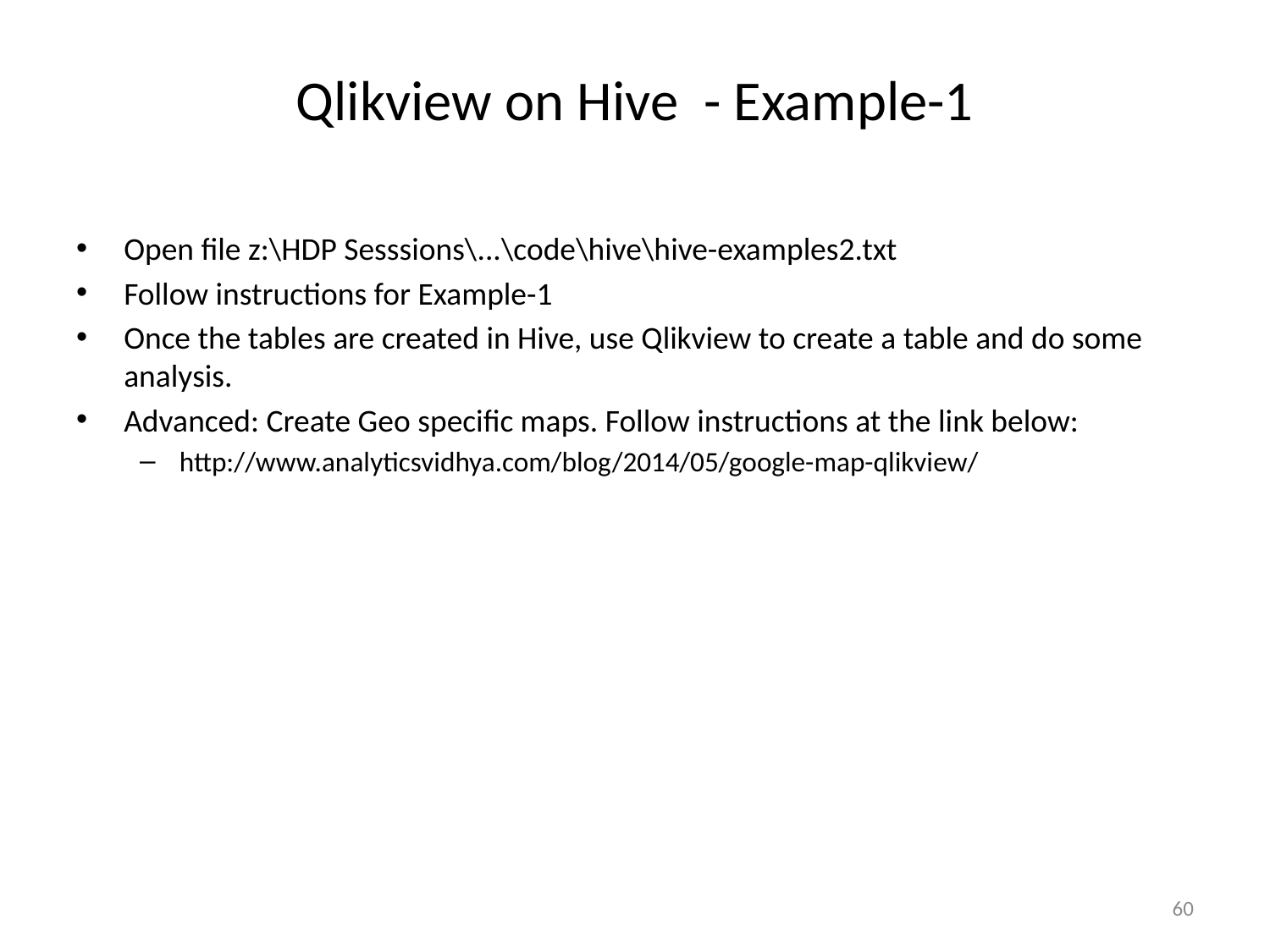

# Qlikview on Hive  - Example-1
Open file z:\HDP Sesssions\...\code\hive\hive-examples2.txt
Follow instructions for Example-1
Once the tables are created in Hive, use Qlikview to create a table and do some analysis.
Advanced: Create Geo specific maps. Follow instructions at the link below:
http://www.analyticsvidhya.com/blog/2014/05/google-map-qlikview/
60